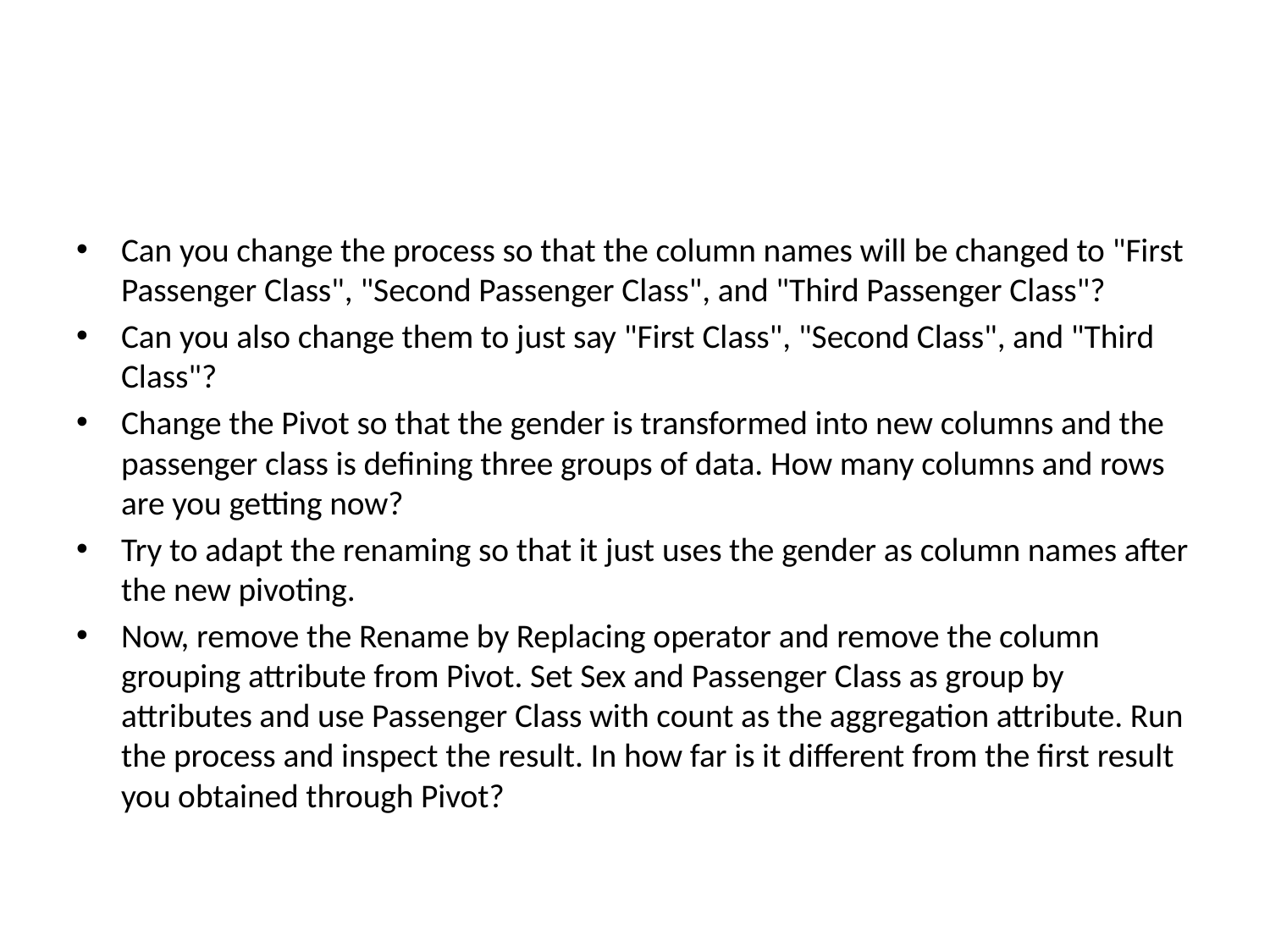

#
Can you change the process so that the column names will be changed to "First Passenger Class", "Second Passenger Class", and "Third Passenger Class"?
Can you also change them to just say "First Class", "Second Class", and "Third Class"?
Change the Pivot so that the gender is transformed into new columns and the passenger class is defining three groups of data. How many columns and rows are you getting now?
Try to adapt the renaming so that it just uses the gender as column names after the new pivoting.
Now, remove the Rename by Replacing operator and remove the column grouping attribute from Pivot. Set Sex and Passenger Class as group by attributes and use Passenger Class with count as the aggregation attribute. Run the process and inspect the result. In how far is it different from the first result you obtained through Pivot?